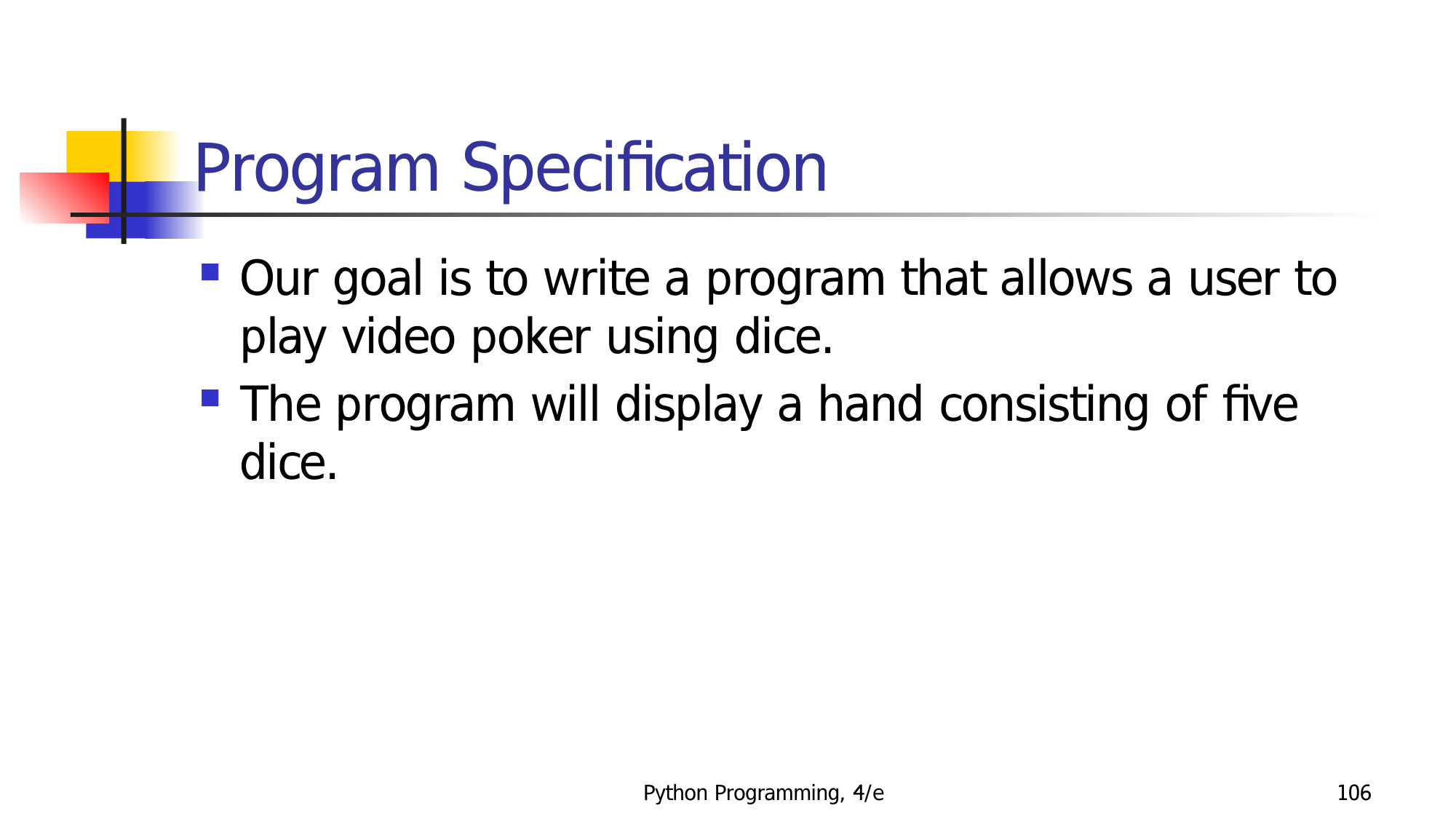

# Program Specification
Our goal is to write a program that allows a user to play video poker using dice.
The program will display a hand consisting of five dice.
Python Programming, 4/e
106